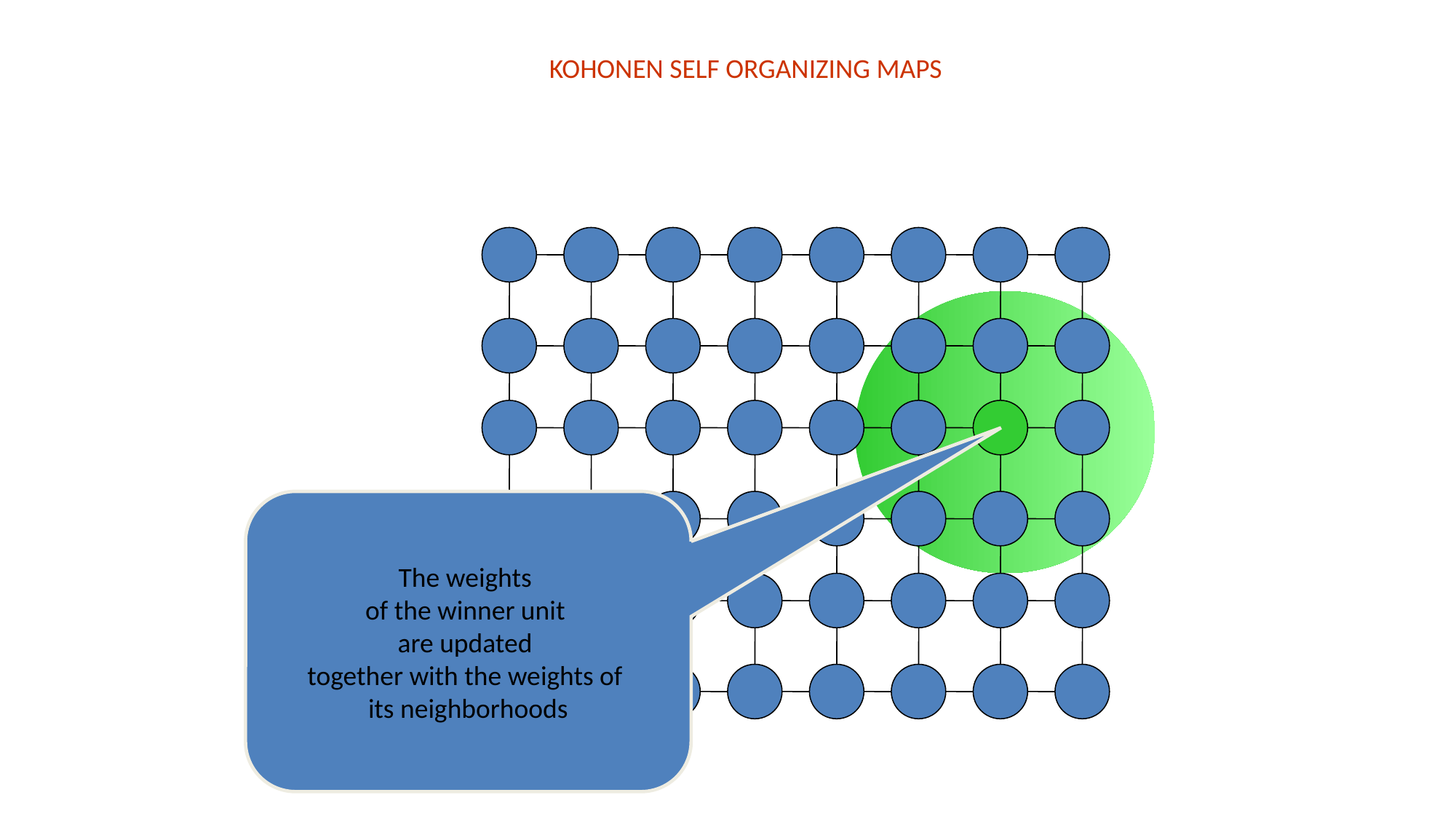

KOHONEN SELF ORGANIZING MAPS

The weights
of the winner unit
are updated
together with the weights of
its neighborhoods